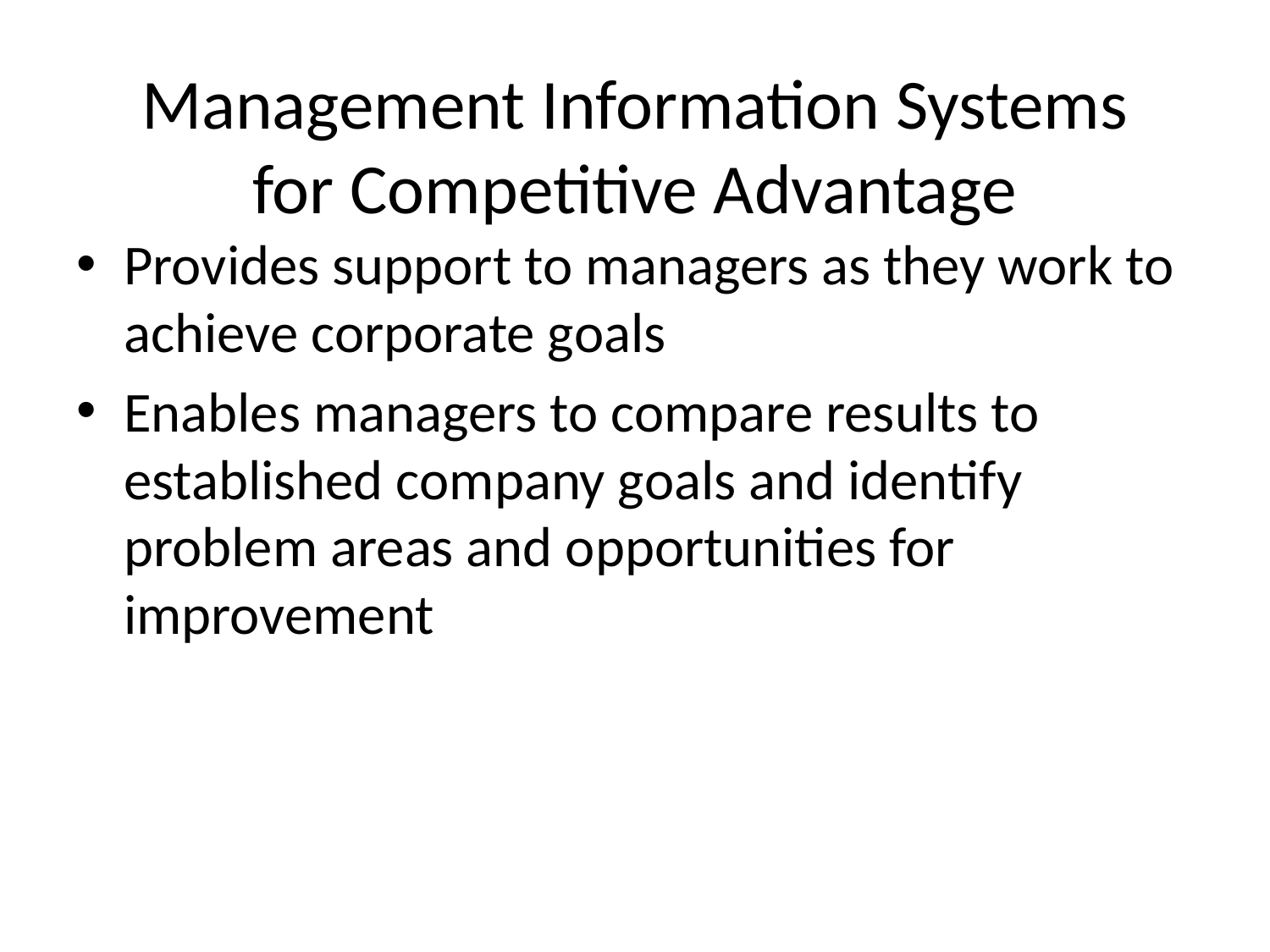

# Management Information Systems for Competitive Advantage
Provides support to managers as they work to achieve corporate goals
Enables managers to compare results to established company goals and identify problem areas and opportunities for improvement